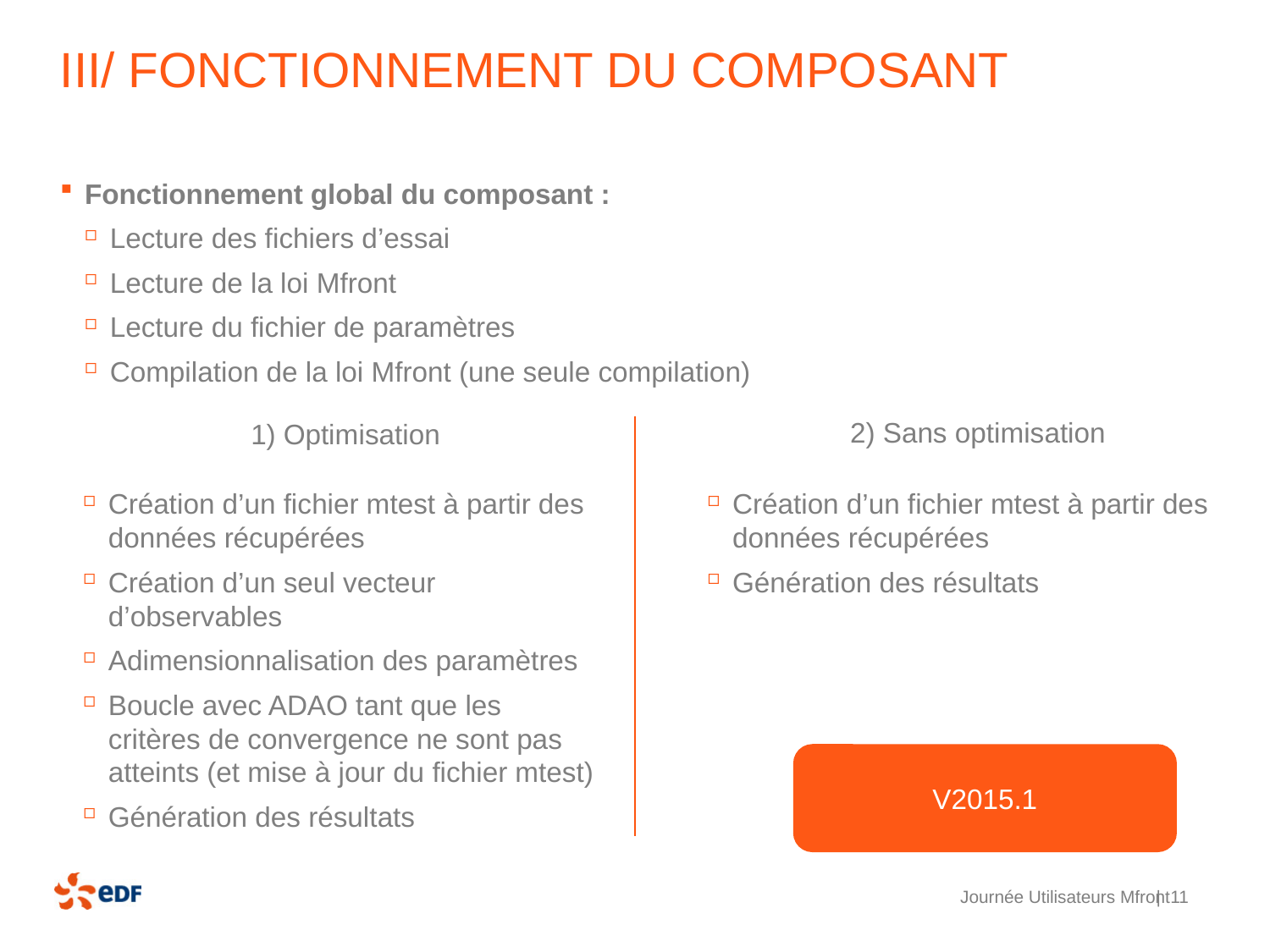

# III/ Fonctionnement du composant
Fonctionnement global du composant :
Lecture des fichiers d’essai
Lecture de la loi Mfront
Lecture du fichier de paramètres
Compilation de la loi Mfront (une seule compilation)
2) Sans optimisation
1) Optimisation
Création d’un fichier mtest à partir des données récupérées
Création d’un seul vecteur d’observables
Adimensionnalisation des paramètres
Boucle avec ADAO tant que les critères de convergence ne sont pas atteints (et mise à jour du fichier mtest)
Génération des résultats
Création d’un fichier mtest à partir des données récupérées
Génération des résultats
V2015.1
Journée Utilisateurs Mfront